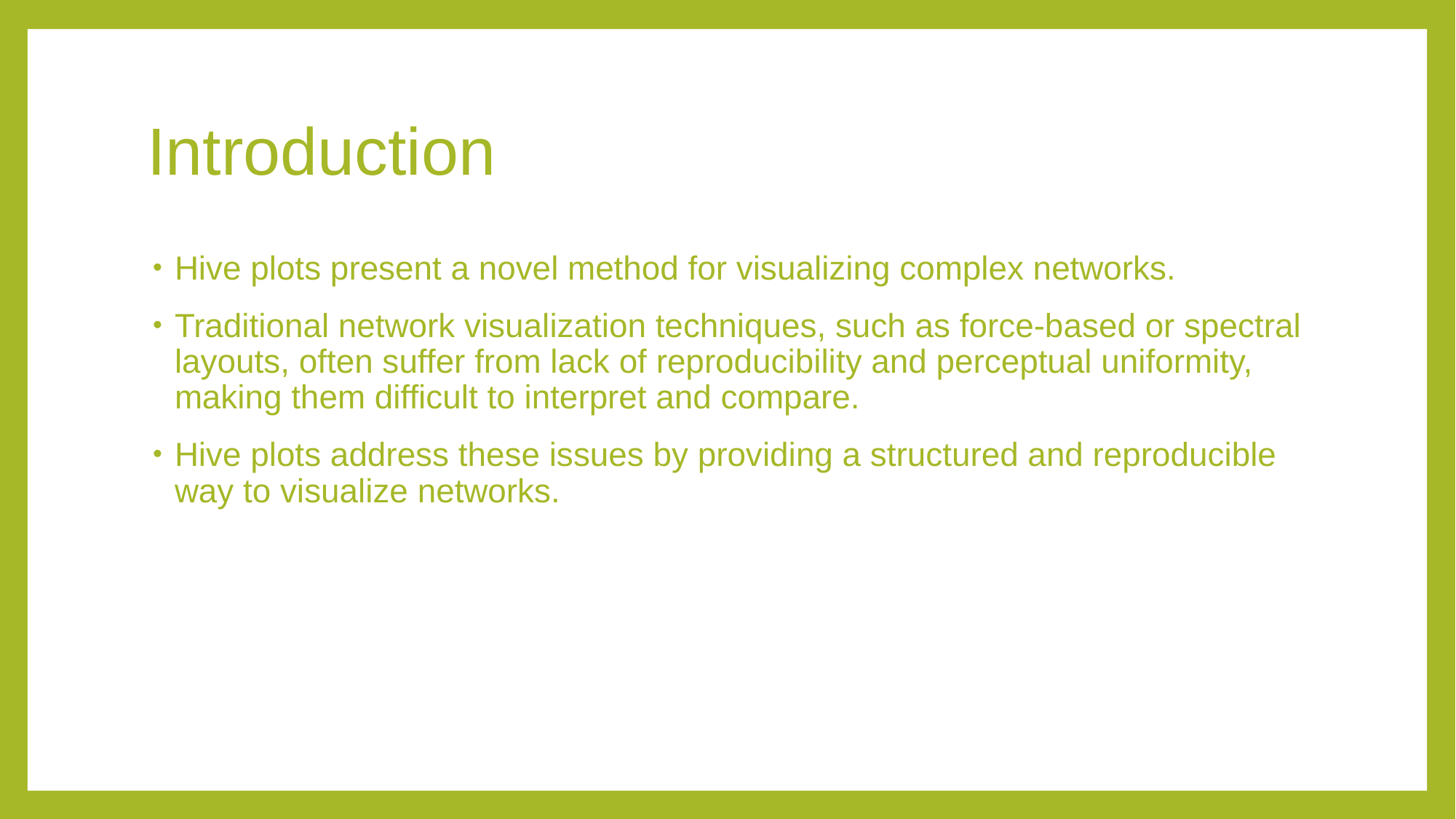

# Introduction
Hive plots present a novel method for visualizing complex networks.
Traditional network visualization techniques, such as force-based or spectral layouts, often suffer from lack of reproducibility and perceptual uniformity, making them difficult to interpret and compare.
Hive plots address these issues by providing a structured and reproducible way to visualize networks.